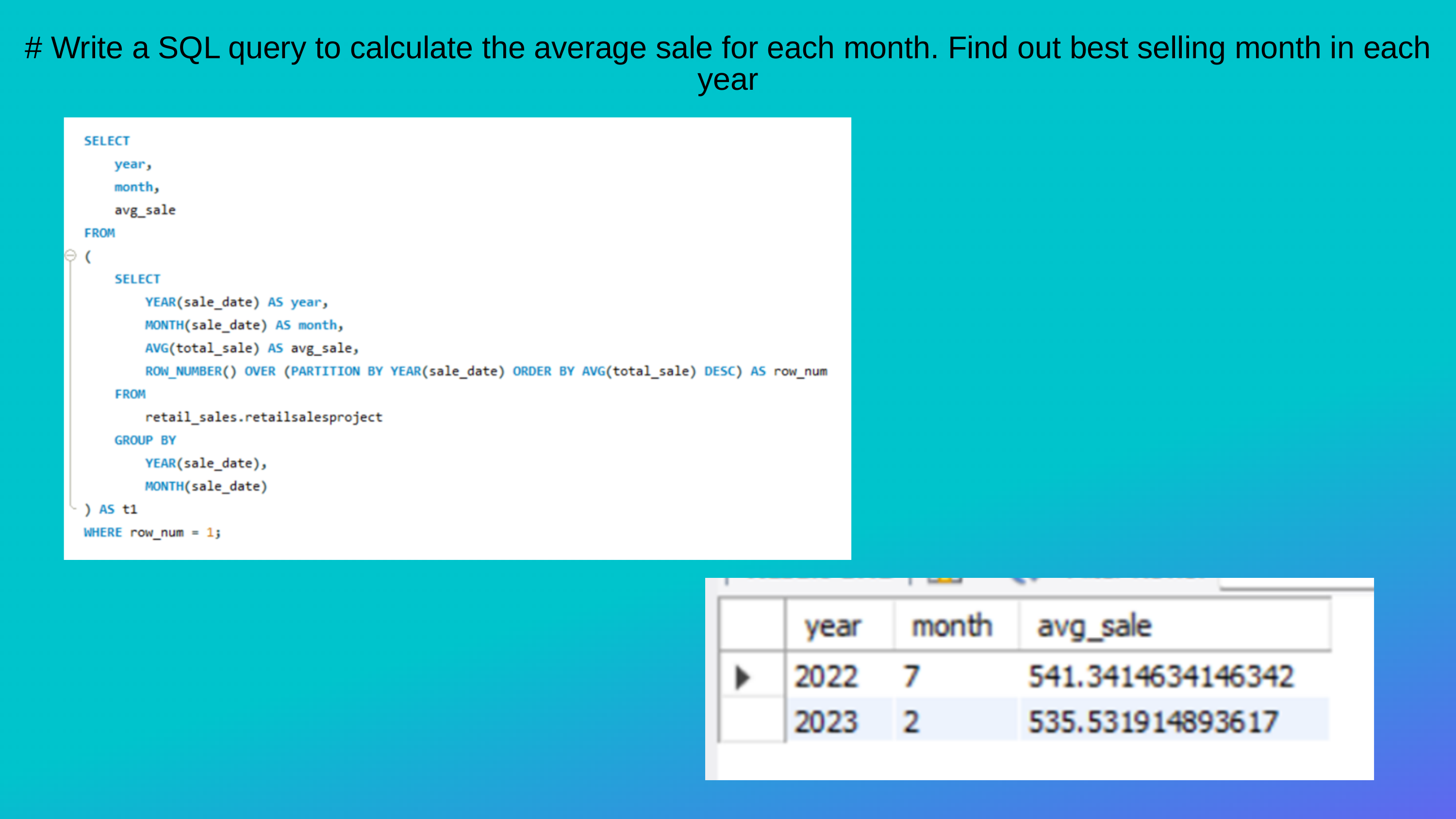

# Write a SQL query to calculate the average sale for each month. Find out best selling month in each year